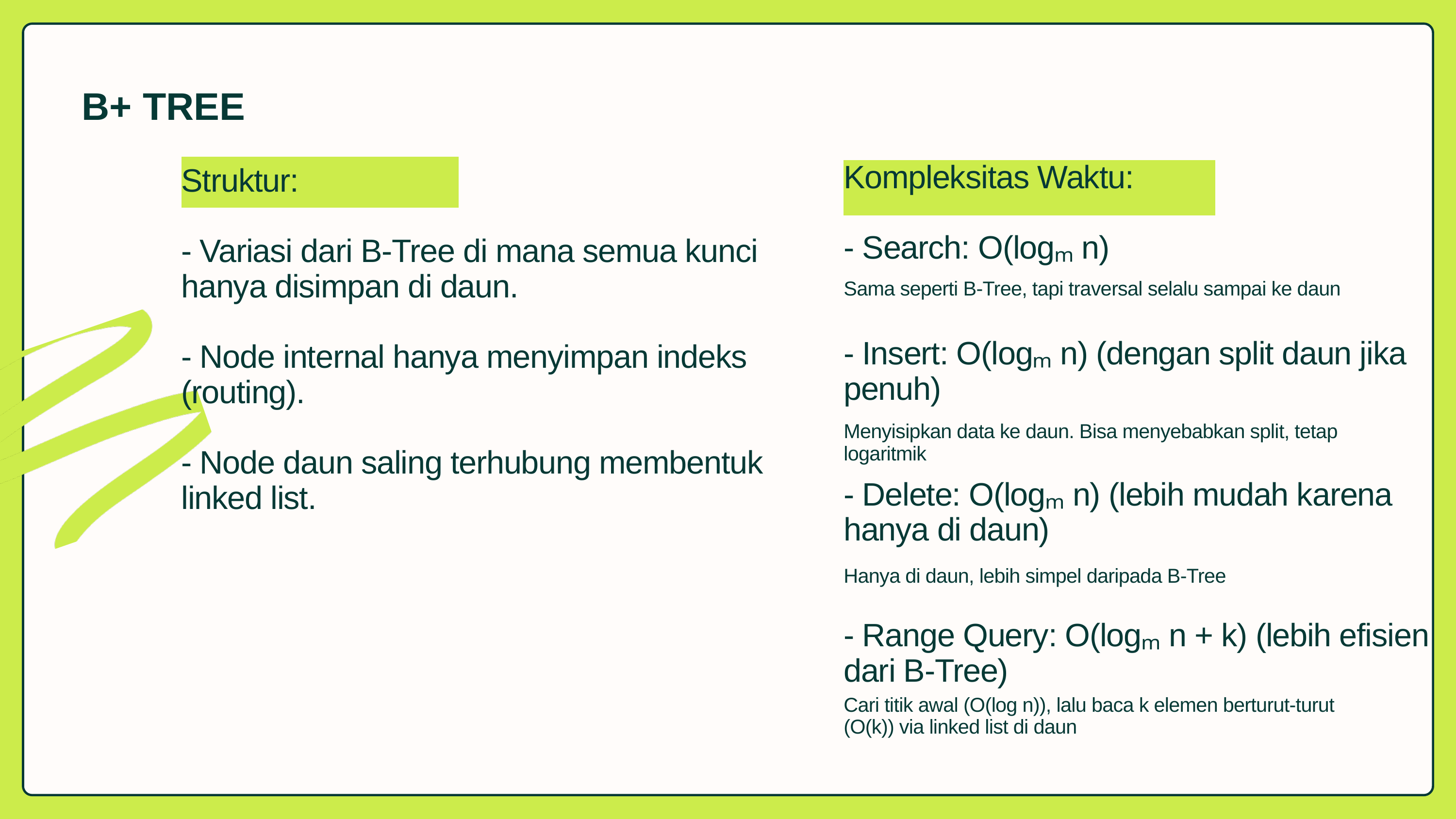

B+ TREE

Kompleksitas Waktu:

- Search: O(logₘ n)

- Insert: O(logₘ n) (dengan split daun jika penuh)

- Delete: O(logₘ n) (lebih mudah karena hanya di daun)

- Range Query: O(logₘ n + k) (lebih efisien dari B-Tree)

Struktur:

- Variasi dari B-Tree di mana semua kunci hanya disimpan di daun.

- Node internal hanya menyimpan indeks (routing).

- Node daun saling terhubung membentuk linked list.
Sama seperti B-Tree, tapi traversal selalu sampai ke daun

Menyisipkan data ke daun. Bisa menyebabkan split, tetap logaritmik
Hanya di daun, lebih simpel daripada B-Tree
Cari titik awal (O(log n)), lalu baca k elemen berturut-turut (O(k)) via linked list di daun